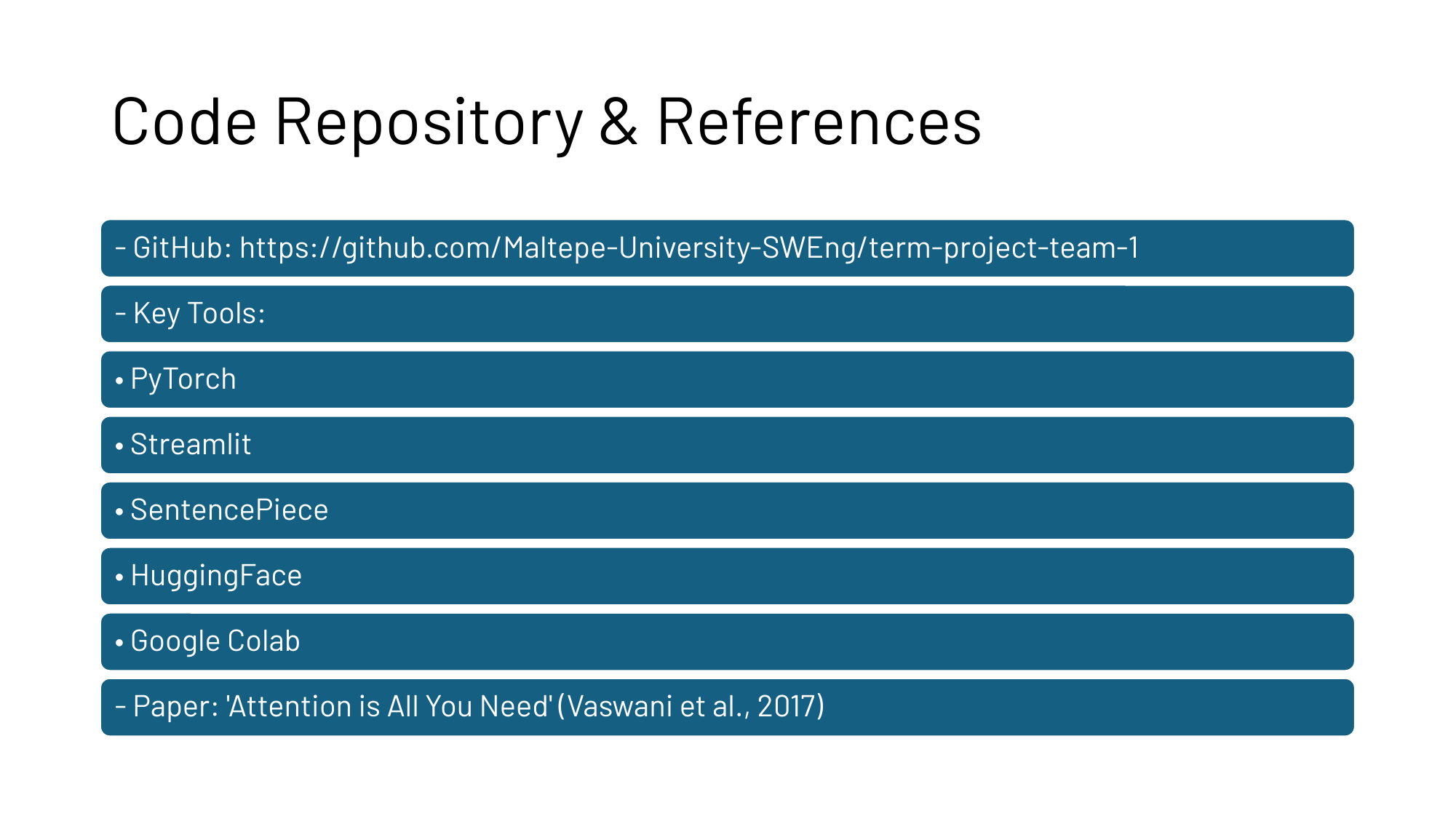

# Code Repository & References
- GitHub: https://github.com/Maltepe-University-SWEng/term-project-team-1
- Key Tools:
• PyTorch
• Streamlit
• SentencePiece
• HuggingFace
• Google Colab
- Paper: 'Attention is All You Need' (Vaswani et al., 2017)